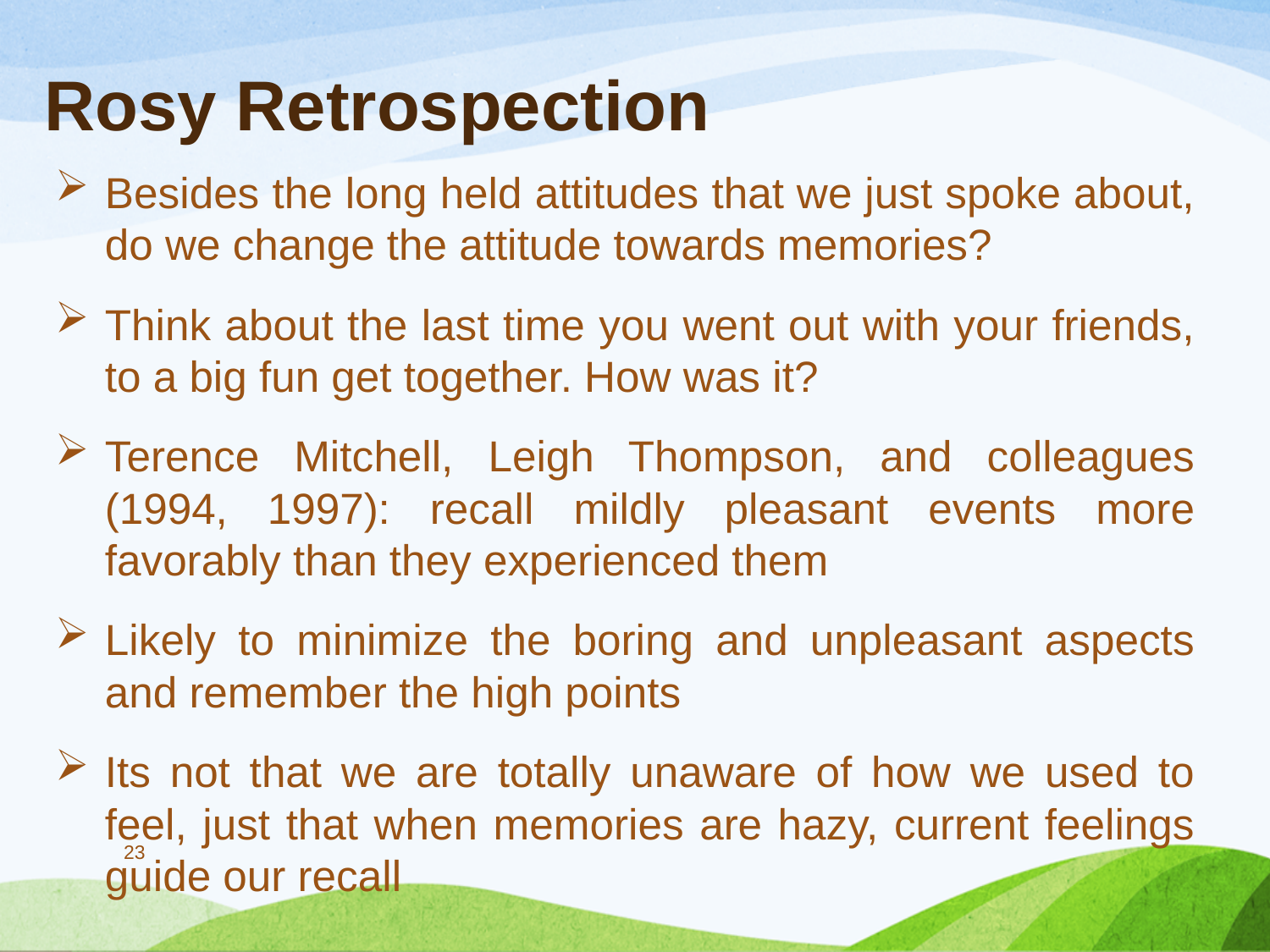

# Rosy Retrospection
Besides the long held attitudes that we just spoke about, do we change the attitude towards memories?
Think about the last time you went out with your friends, to a big fun get together. How was it?
Terence Mitchell, Leigh Thompson, and colleagues (1994, 1997): recall mildly pleasant events more favorably than they experienced them
Likely to minimize the boring and unpleasant aspects and remember the high points
Its not that we are totally unaware of how we used to feel, just that when memories are hazy, current feelings guide our recall
23